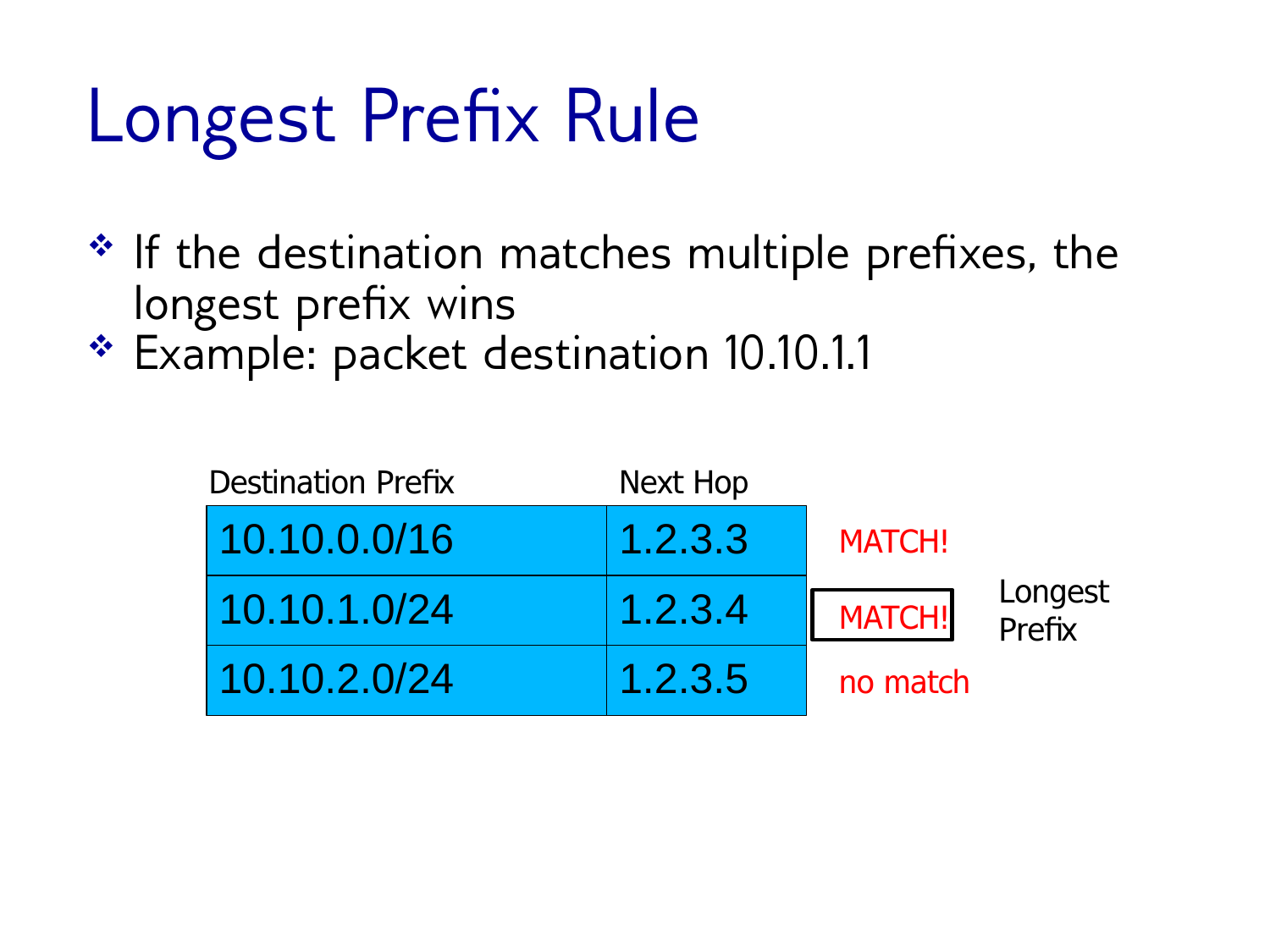

# Longest Prefix Rule
If the destination matches multiple prefixes, the longest prefix wins
Example: packet destination 10.10.1.1
Destination Prefix
Next Hop
10.10.0.0/16
1.2.3.3
MATCH!
Longest Prefix
10.10.1.0/24
1.2.3.4

MATCH!
10.10.2.0/24
1.2.3.5
no match